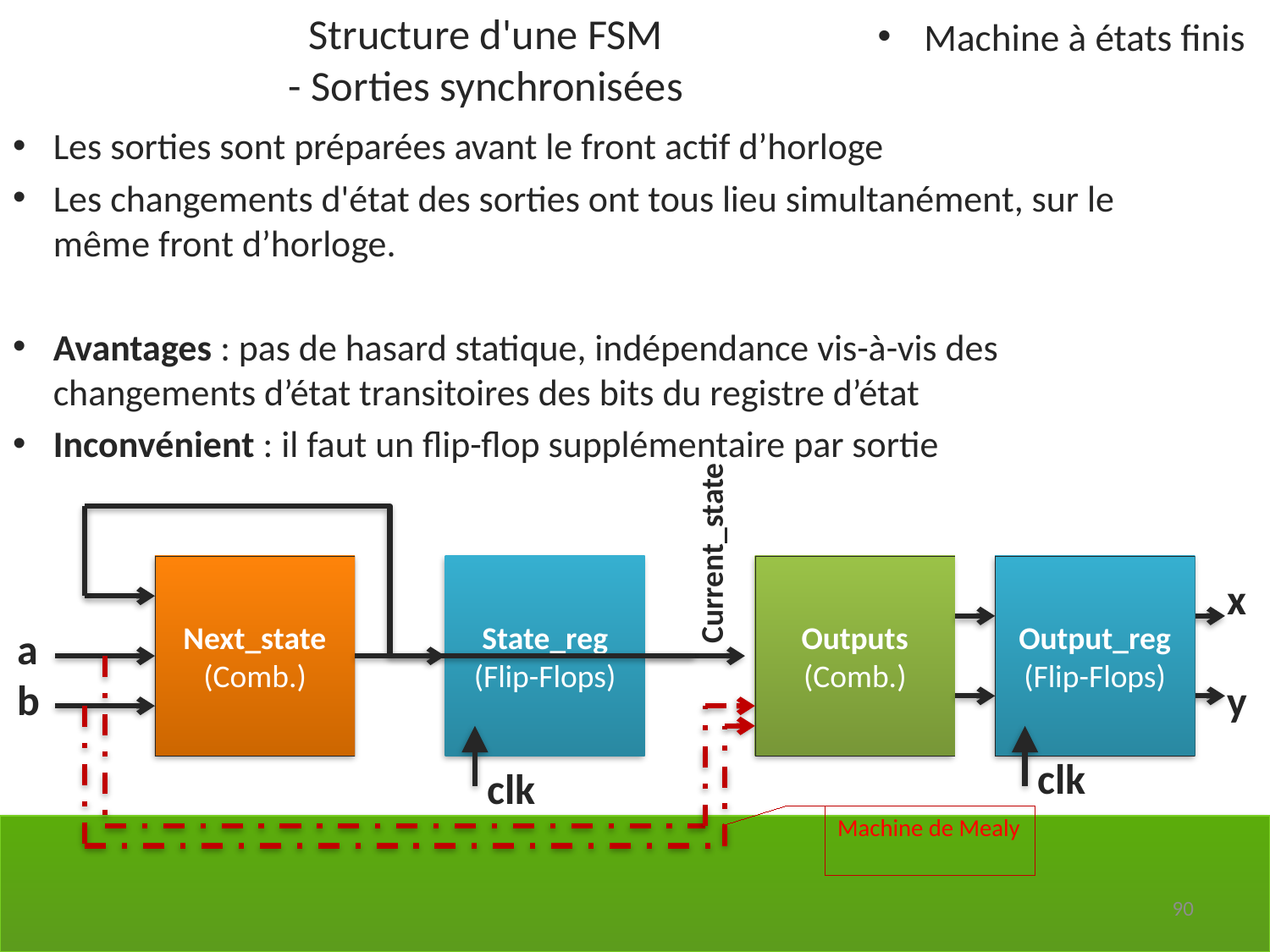

Structure d'une FSM
- Sorties synchronisées
Machine à états finis
Les sorties sont préparées avant le front actif d’horloge
Les changements d'état des sorties ont tous lieu simultanément, sur le même front d’horloge.

Avantages : pas de hasard statique, indépendance vis-à-vis des changements d’état transitoires des bits du registre d’état
Inconvénient : il faut un flip-flop supplémentaire par sortie

Current_state
State_reg
(Flip-Flops)
clk
Next_state
(Comb.)
a
b
Outputs
(Comb.)
Machine de Mealy
Output_reg
(Flip-Flops)
x

y
clk
90